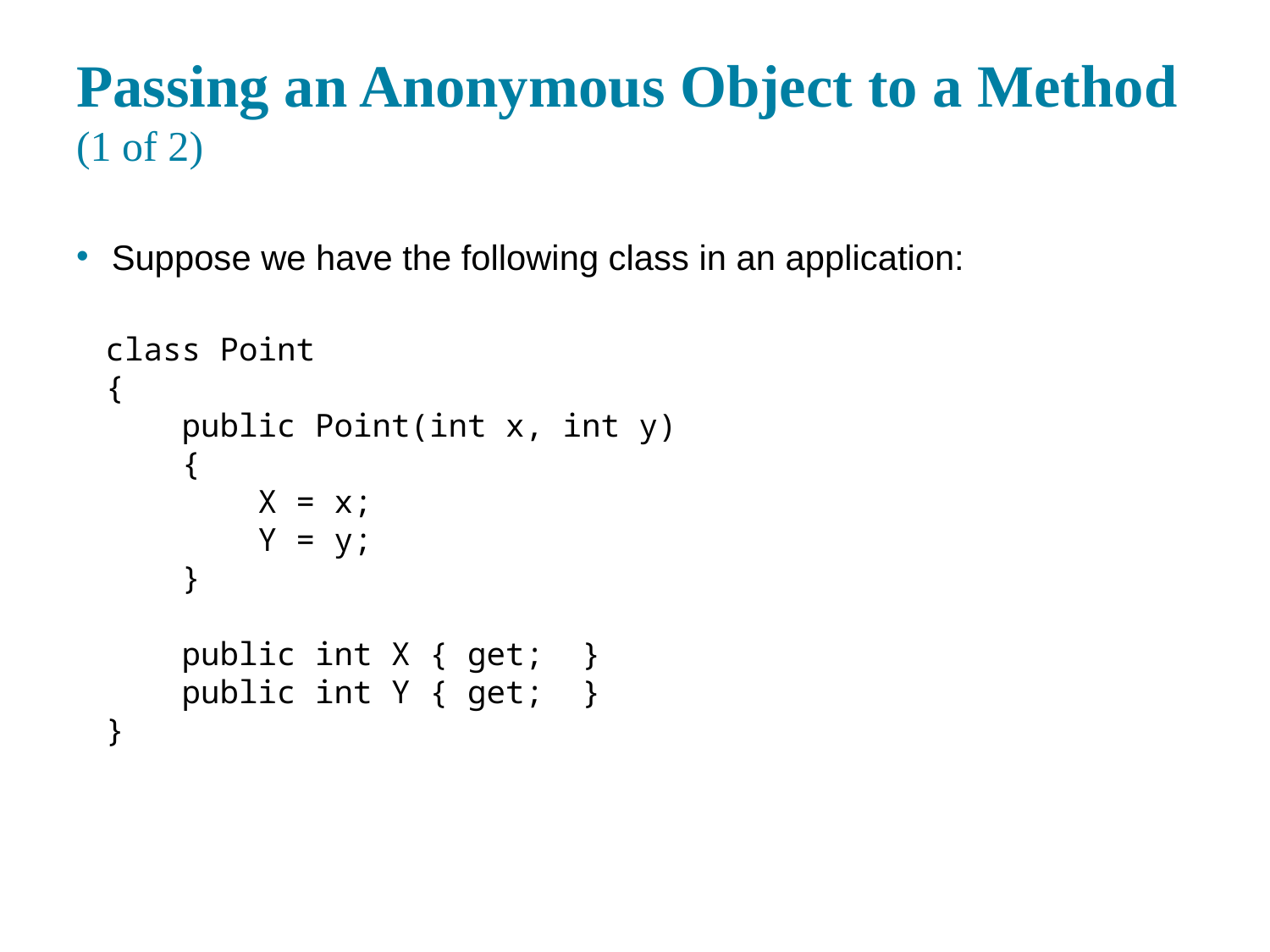

# Passing an Anonymous Object to a Method (1 of 2)
Suppose we have the following class in an application:

class Point
{
    public Point(int x, int y)
    {
        X = x;
        Y = y;
    }

    public int X { get;  }
    public int Y { get;  }
}